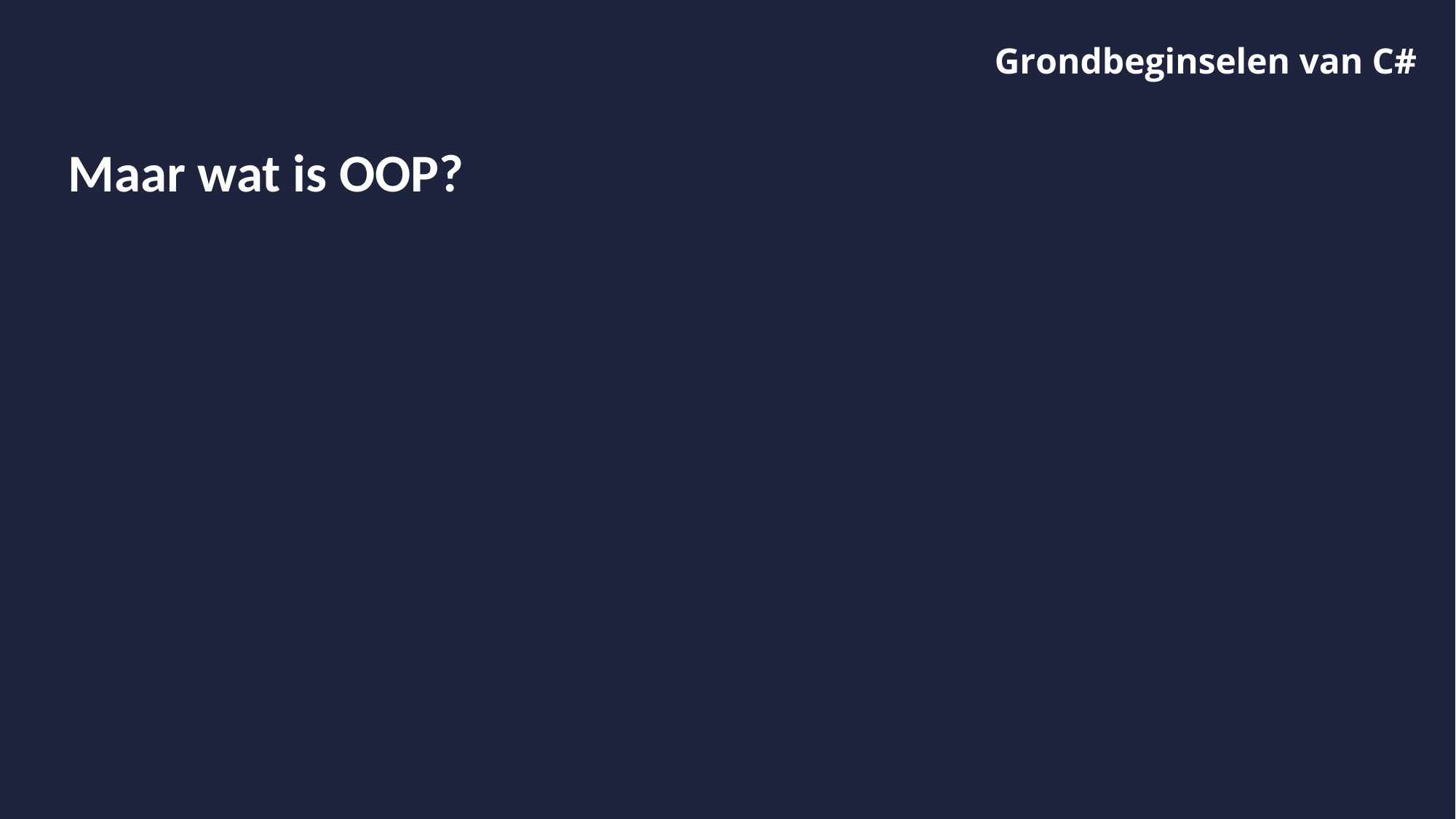

# Grondbeginselen van C#
Maar wat is OOP?